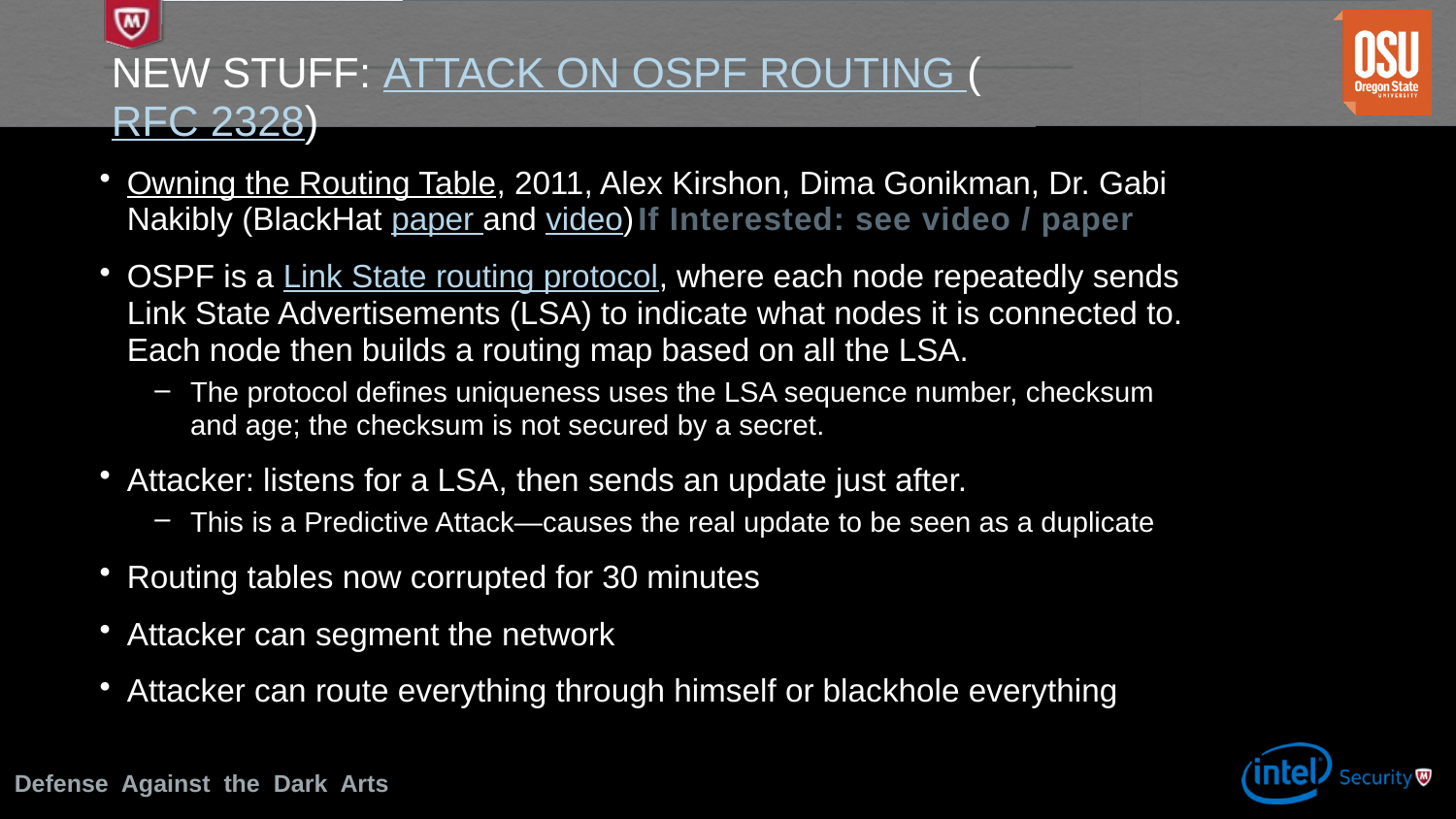

# New Stuff: Attack on OSPF Routing (RFC 2328)
Owning the Routing Table, 2011, Alex Kirshon, Dima Gonikman, Dr. Gabi Nakibly (BlackHat paper and video)
OSPF is a Link State routing protocol, where each node repeatedly sends Link State Advertisements (LSA) to indicate what nodes it is connected to.  Each node then builds a routing map based on all the LSA.
The protocol defines uniqueness uses the LSA sequence number, checksum and age; the checksum is not secured by a secret.
Attacker: listens for a LSA, then sends an update just after.
This is a Predictive Attack—causes the real update to be seen as a duplicate
Routing tables now corrupted for 30 minutes
Attacker can segment the network
Attacker can route everything through himself or blackhole everything
If Interested: see video / paper